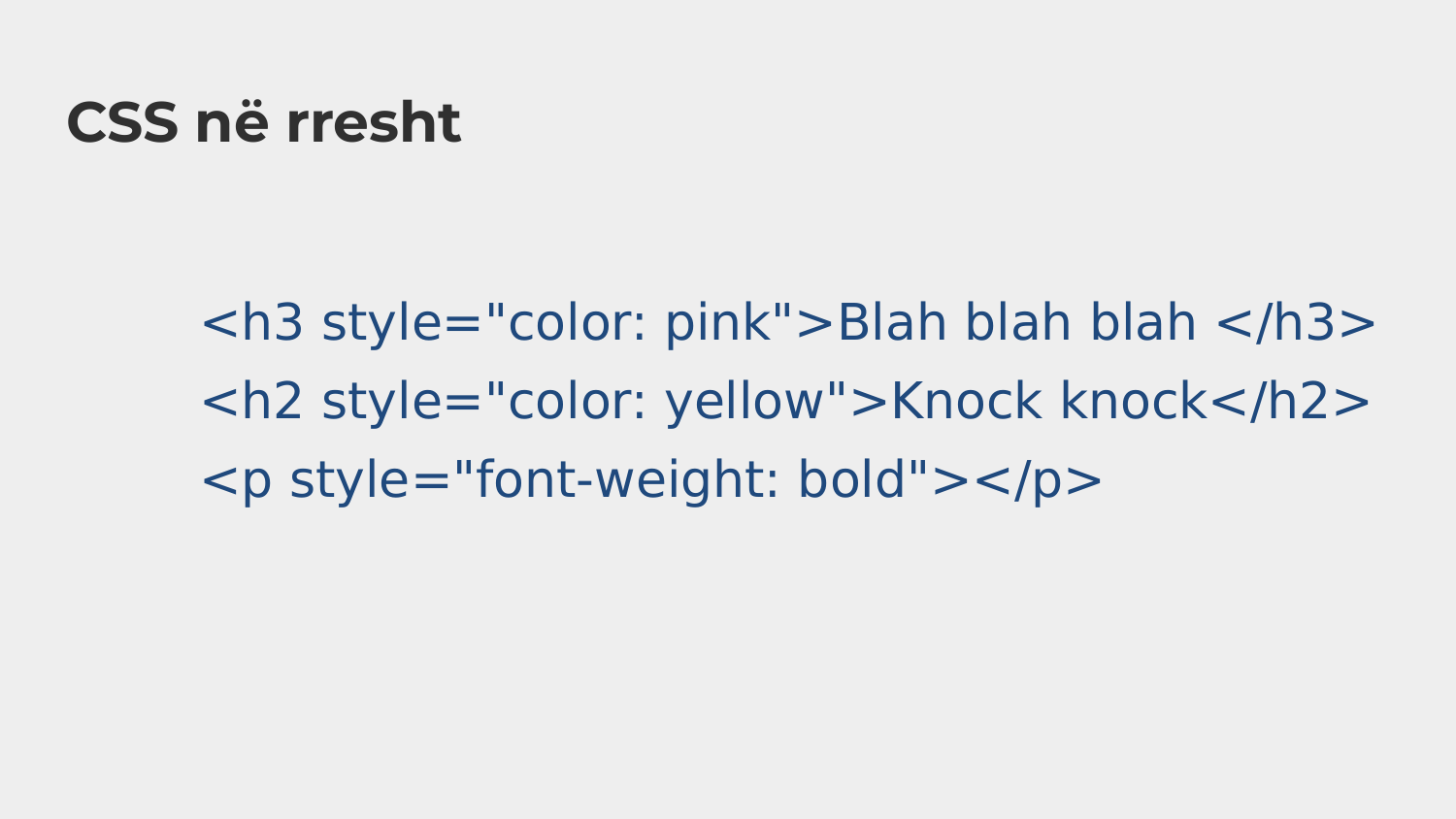

# CSS në rresht
<h3 style="color: pink">Blah blah blah </h3>
<h2 style="color: yellow">Knock knock</h2>
<p style="font-weight: bold"></p>